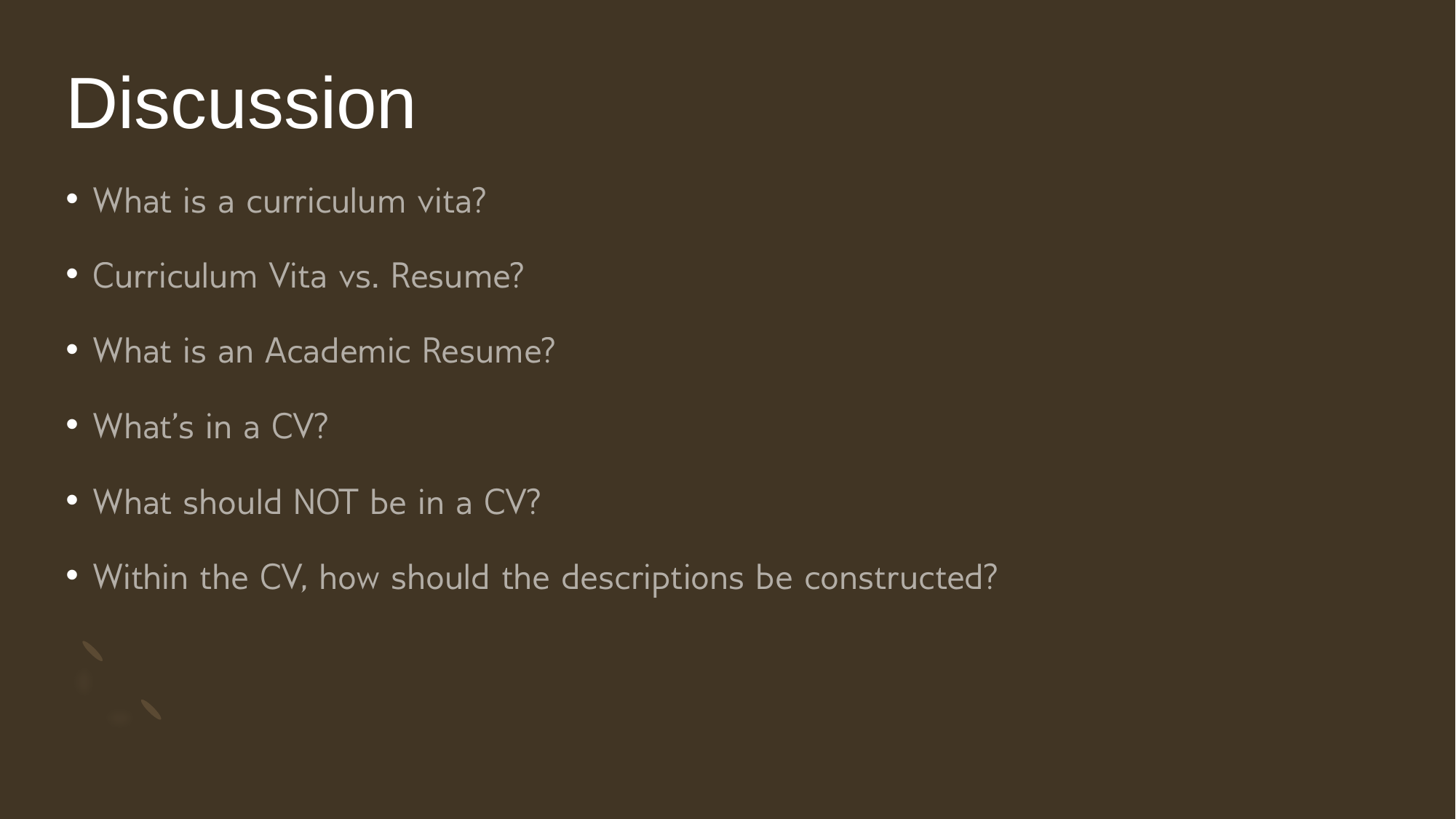

# Discussion
What is a curriculum vita?
Curriculum Vita vs. Resume?
What is an Academic Resume?
What’s in a CV?
What should NOT be in a CV?
Within the CV, how should the descriptions be constructed?